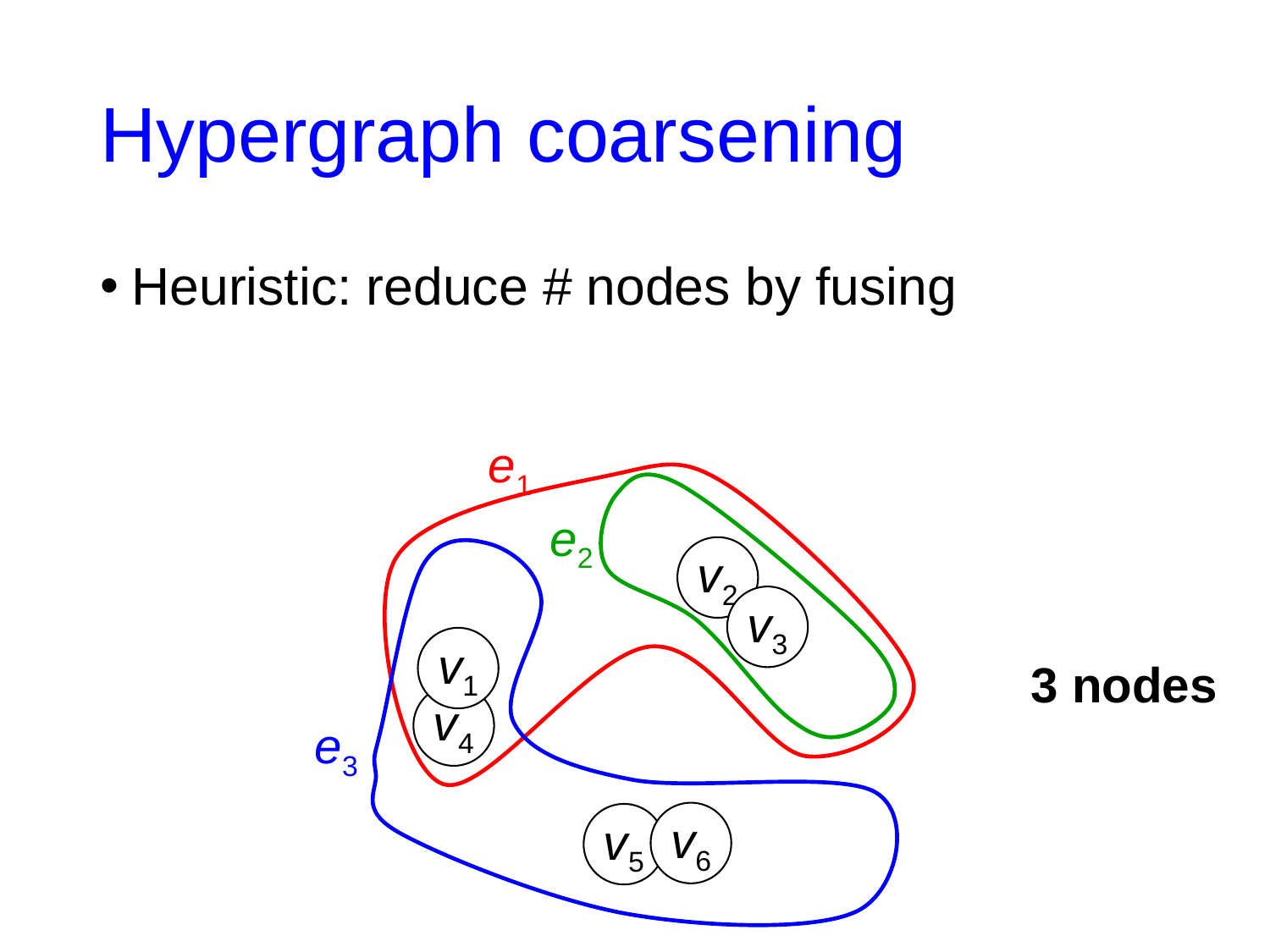

# Hypergraph coarsening
Heuristic: reduce # nodes by fusing
e1

e2
v2

v3
v1
3 nodes
v4
e3
v6
v5